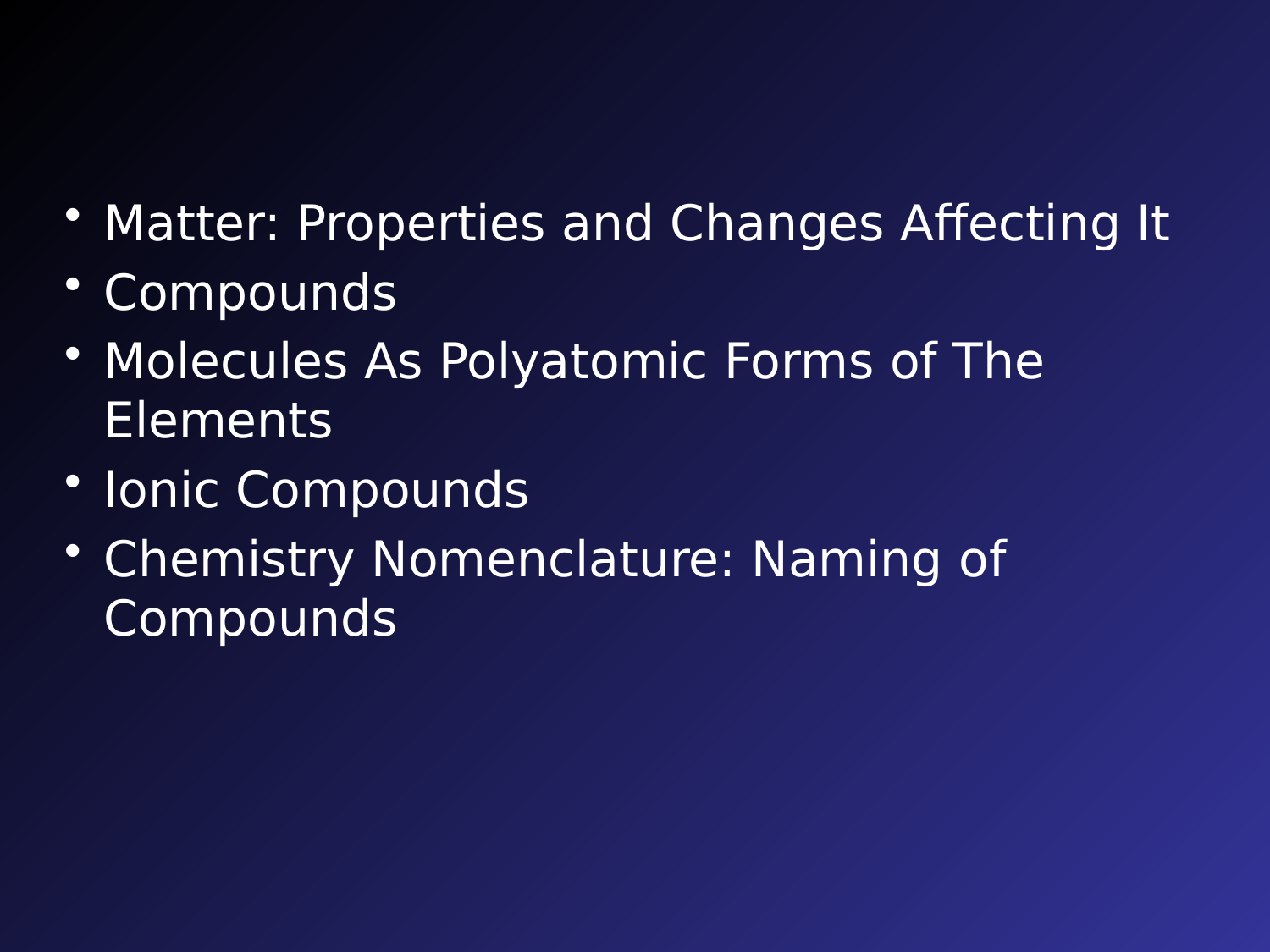

#
Matter: Properties and Changes Affecting It
Compounds
Molecules As Polyatomic Forms of The Elements
Ionic Compounds
Chemistry Nomenclature: Naming of Compounds